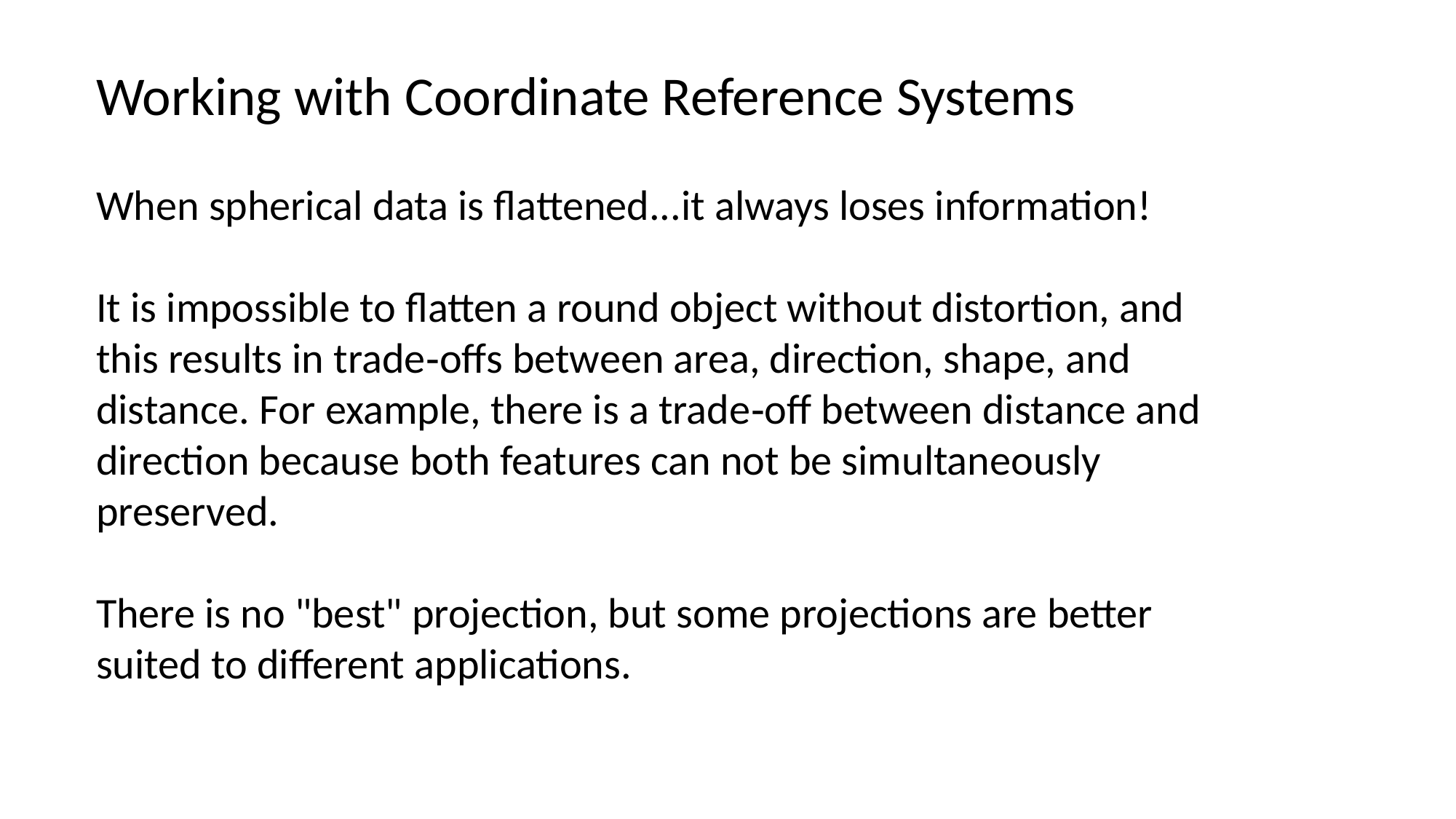

Working with Coordinate Reference Systems
When spherical data is flattened...it always loses information!

It is impossible to flatten a round object without distortion, and this results in trade‐offs between area, direction, shape, and distance. For example, there is a trade‐off between distance and direction because both features can not be simultaneously preserved.

There is no "best" projection, but some projections are better suited to different applications.